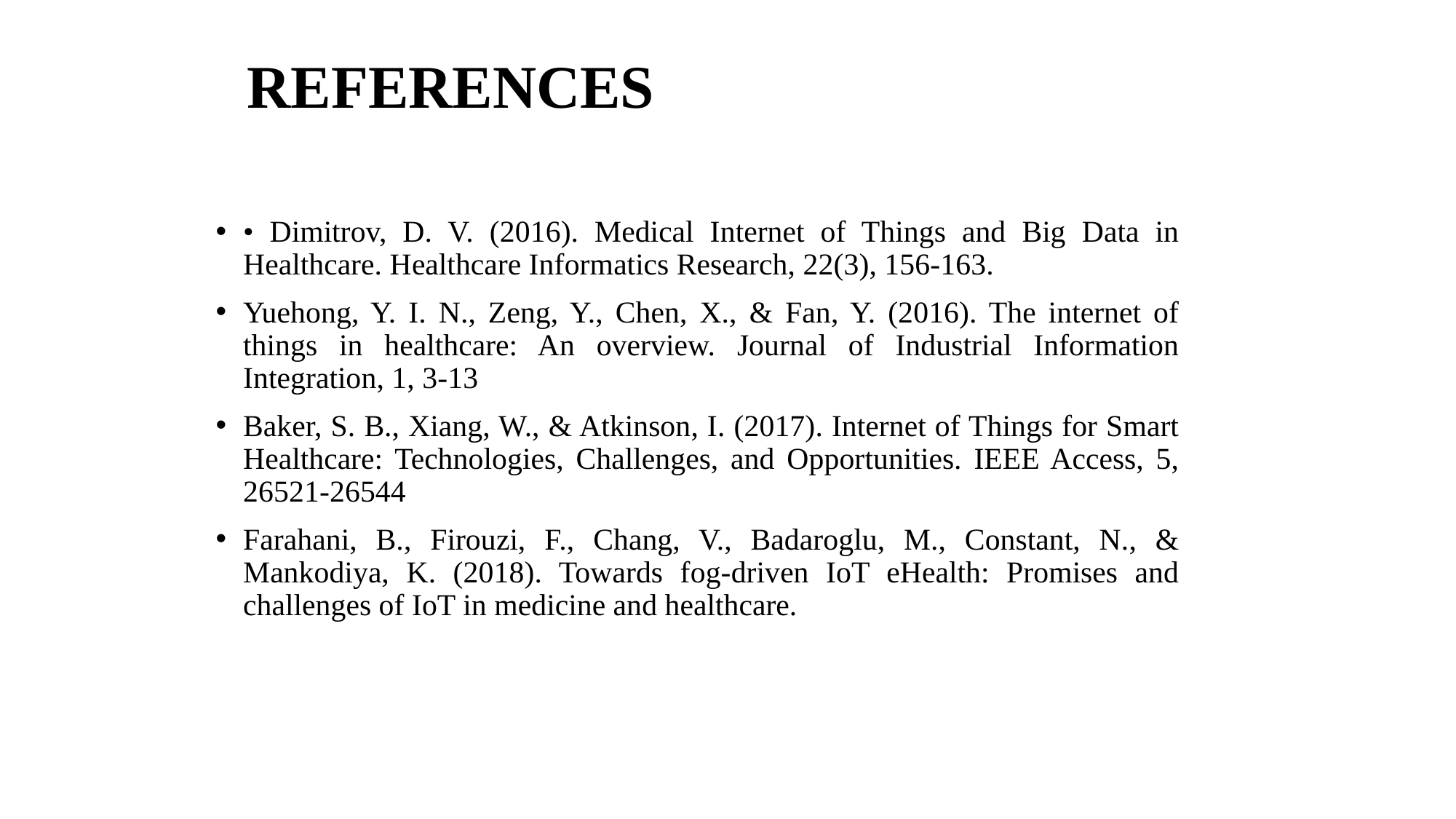

# REFERENCES
• Dimitrov, D. V. (2016). Medical Internet of Things and Big Data in Healthcare. Healthcare Informatics Research, 22(3), 156-163.
Yuehong, Y. I. N., Zeng, Y., Chen, X., & Fan, Y. (2016). The internet of things in healthcare: An overview. Journal of Industrial Information Integration, 1, 3-13
Baker, S. B., Xiang, W., & Atkinson, I. (2017). Internet of Things for Smart Healthcare: Technologies, Challenges, and Opportunities. IEEE Access, 5, 26521-26544
Farahani, B., Firouzi, F., Chang, V., Badaroglu, M., Constant, N., & Mankodiya, K. (2018). Towards fog-driven IoT eHealth: Promises and challenges of IoT in medicine and healthcare.